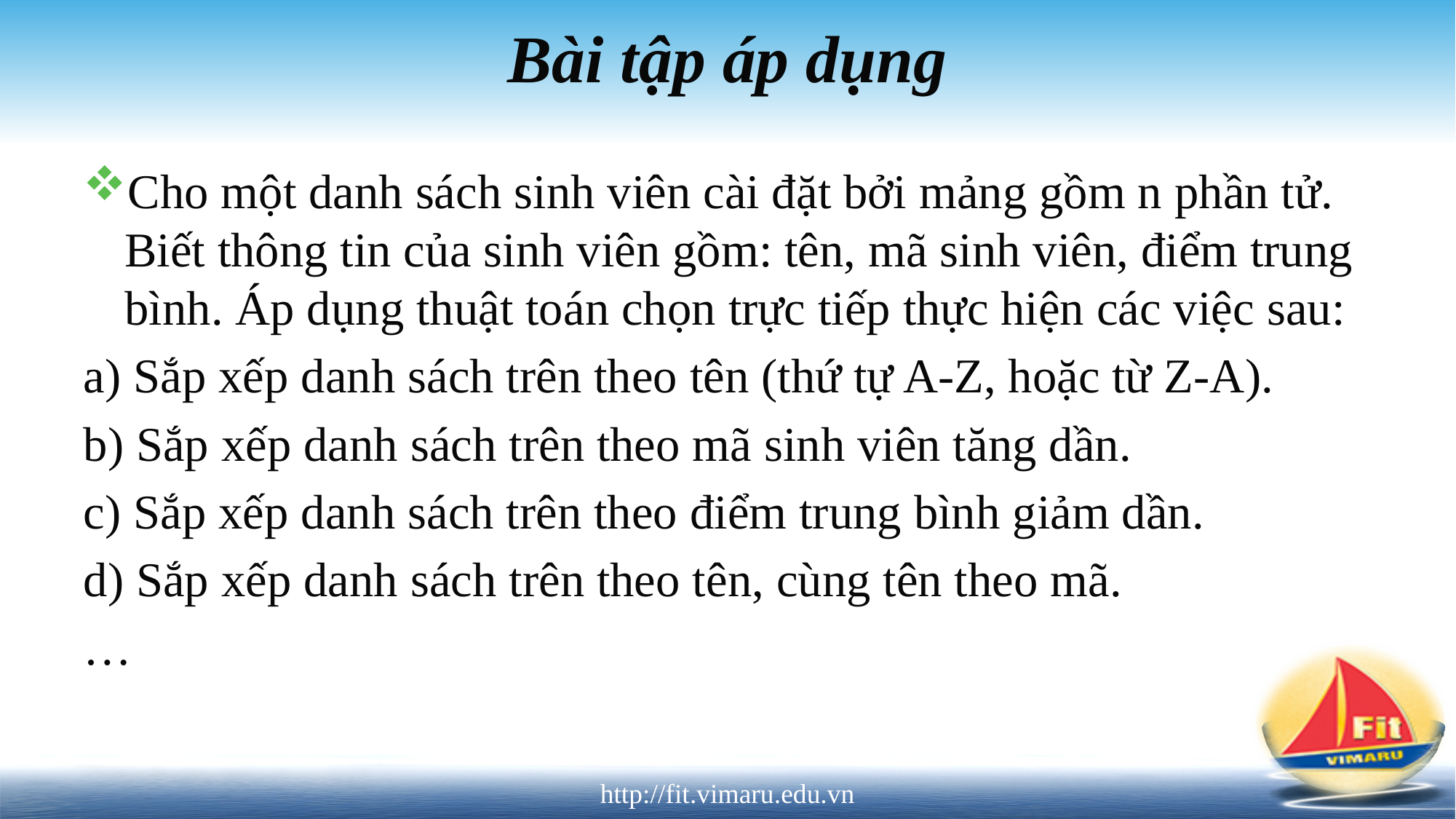

Bài tập áp dụng
Cho một danh sách sinh viên cài đặt bởi mảng gồm n phần tử. Biết thông tin của sinh viên gồm: tên, mã sinh viên, điểm trung bình. Áp dụng thuật toán chọn trực tiếp thực hiện các việc sau:
a) Sắp xếp danh sách trên theo tên (thứ tự A-Z, hoặc từ Z-A).
b) Sắp xếp danh sách trên theo mã sinh viên tăng dần.
c) Sắp xếp danh sách trên theo điểm trung bình giảm dần.
d) Sắp xếp danh sách trên theo tên, cùng tên theo mã.
…
http://fit.vimaru.edu.vn